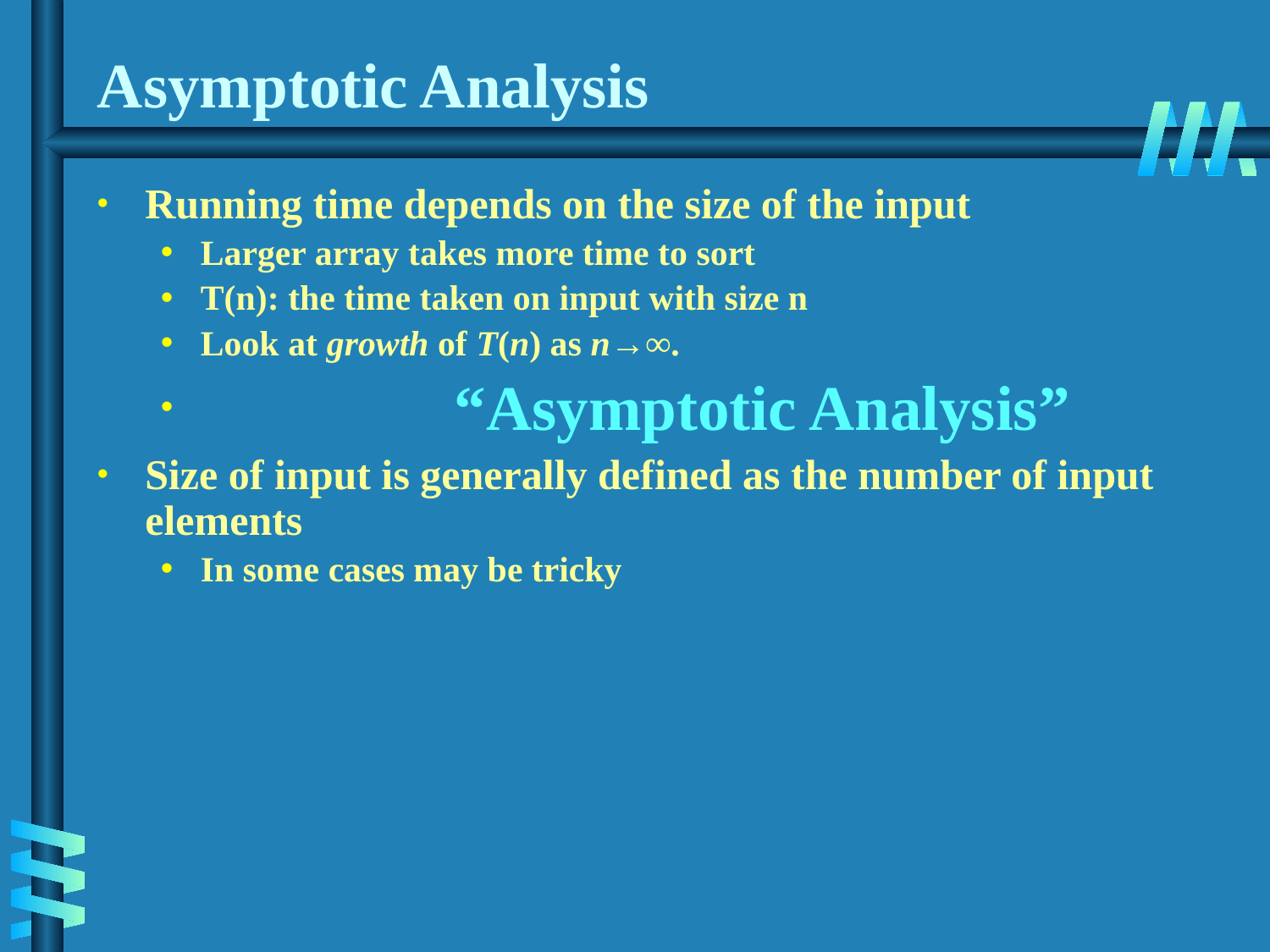

# Asymptotic Analysis
Running time depends on the size of the input
Larger array takes more time to sort
T(n): the time taken on input with size n
Look at growth of T(n) as n→∞.
		“Asymptotic Analysis”
Size of input is generally defined as the number of input elements
In some cases may be tricky